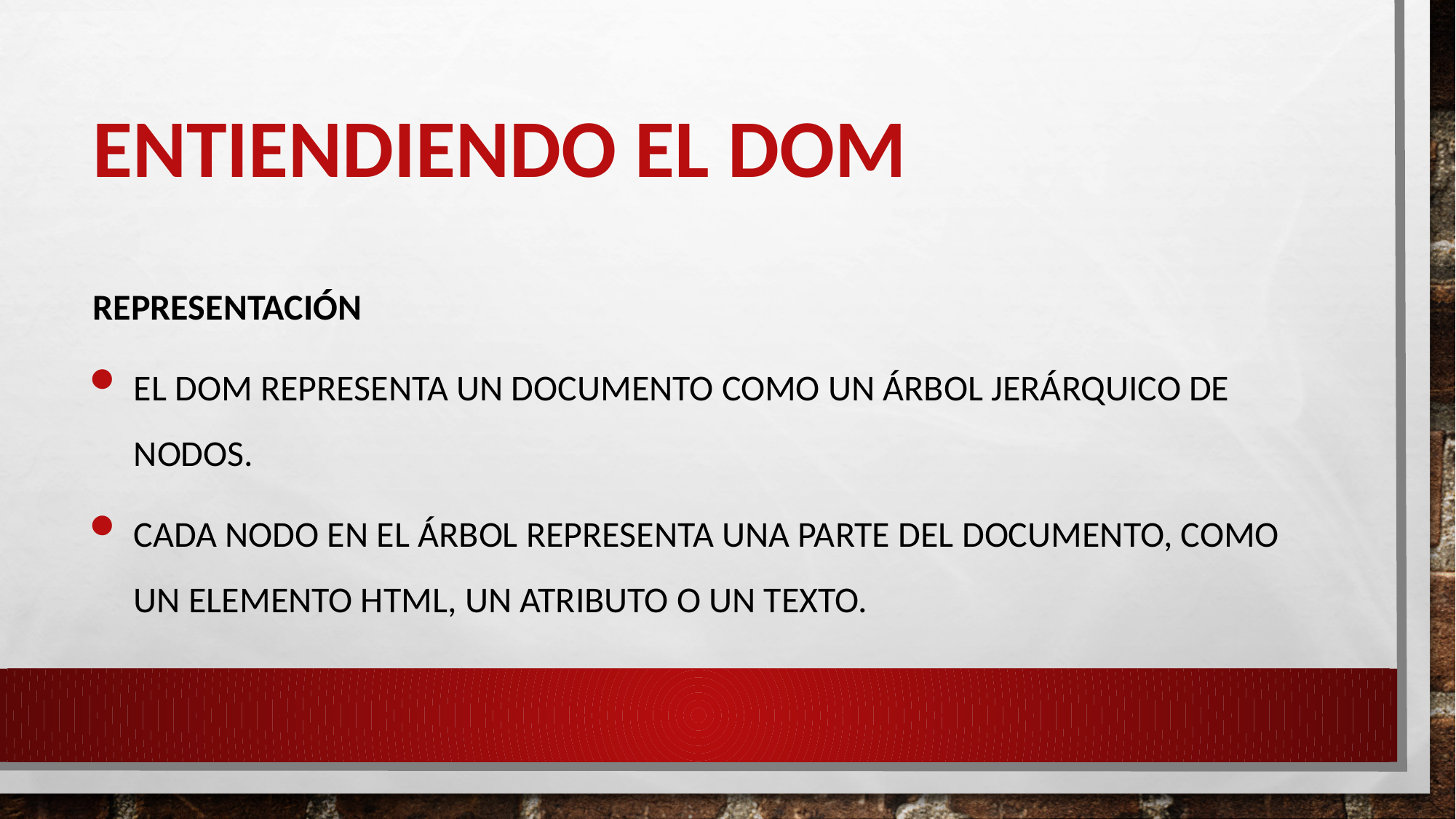

# Entiendiendo el DOM
Representación
El DOM representa un documento como un árbol jerárquico de nodos.
Cada nodo en el árbol representa una parte del documento, como un elemento HTML, un atributo o un texto.